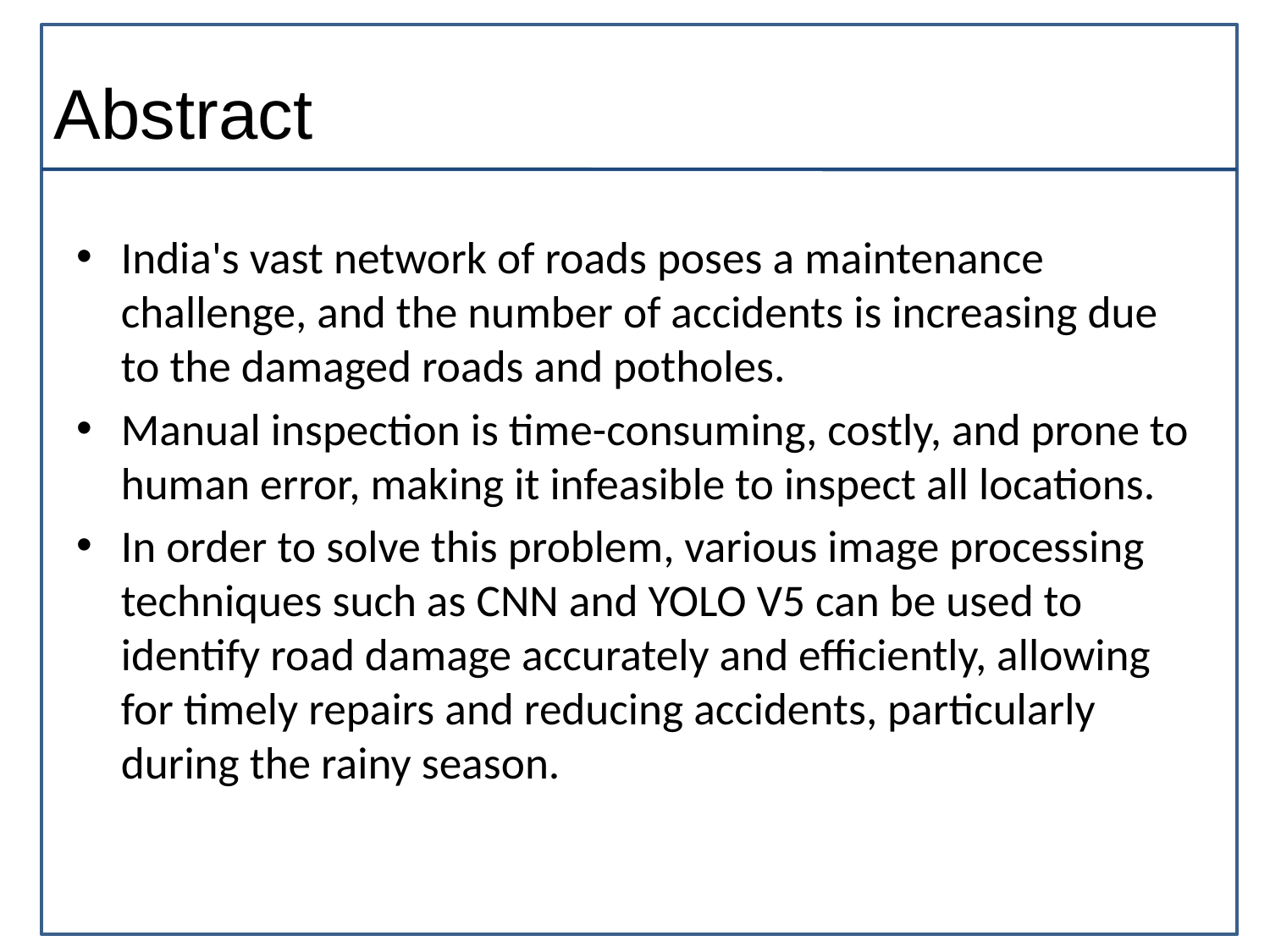

# Abstract
India's vast network of roads poses a maintenance challenge, and the number of accidents is increasing due to the damaged roads and potholes.
Manual inspection is time-consuming, costly, and prone to human error, making it infeasible to inspect all locations.
In order to solve this problem, various image processing techniques such as CNN and YOLO V5 can be used to identify road damage accurately and efficiently, allowing for timely repairs and reducing accidents, particularly during the rainy season.

3